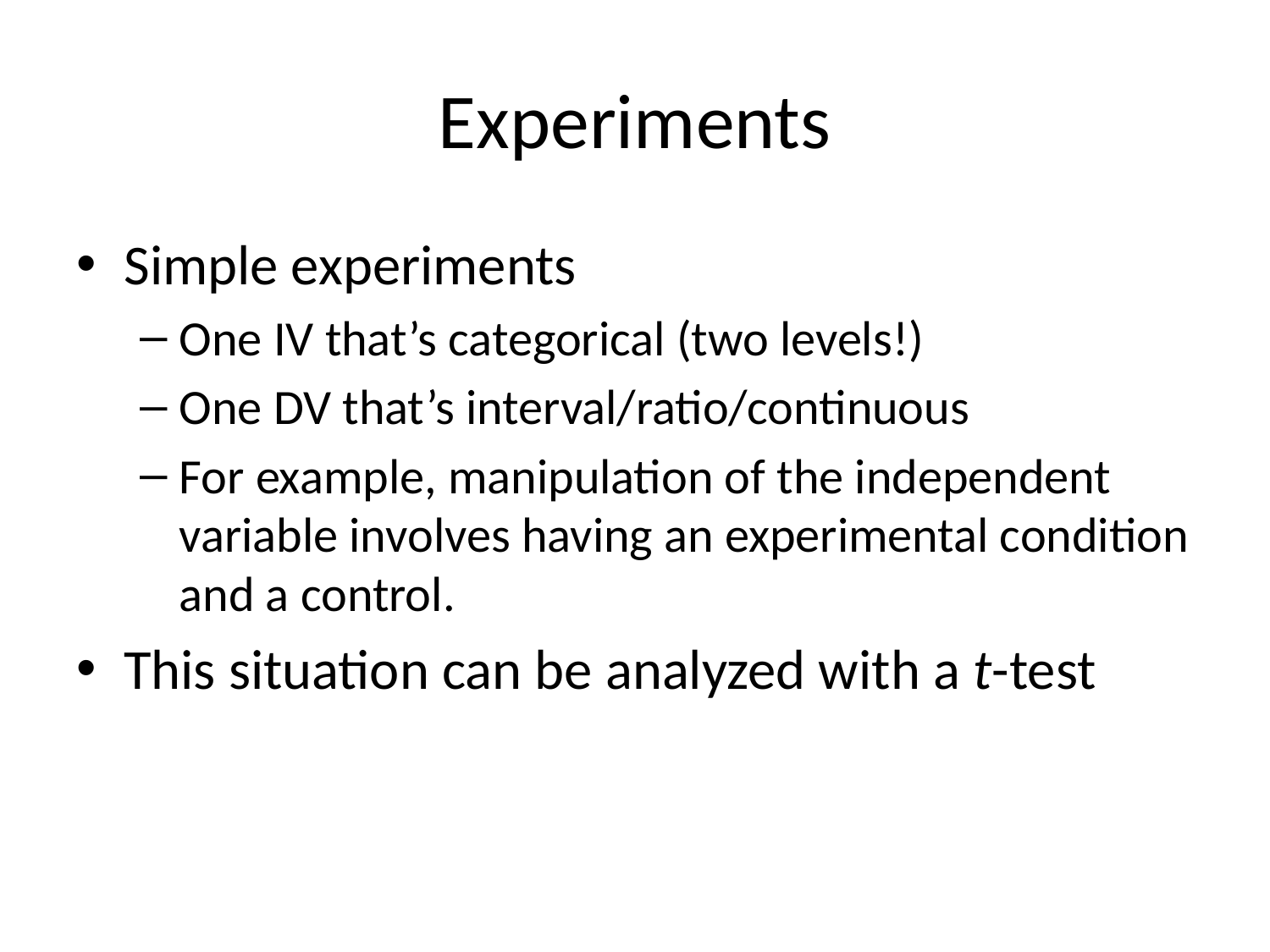

# Experiments
Simple experiments
One IV that’s categorical (two levels!)
One DV that’s interval/ratio/continuous
For example, manipulation of the independent variable involves having an experimental condition and a control.
This situation can be analyzed with a t-test